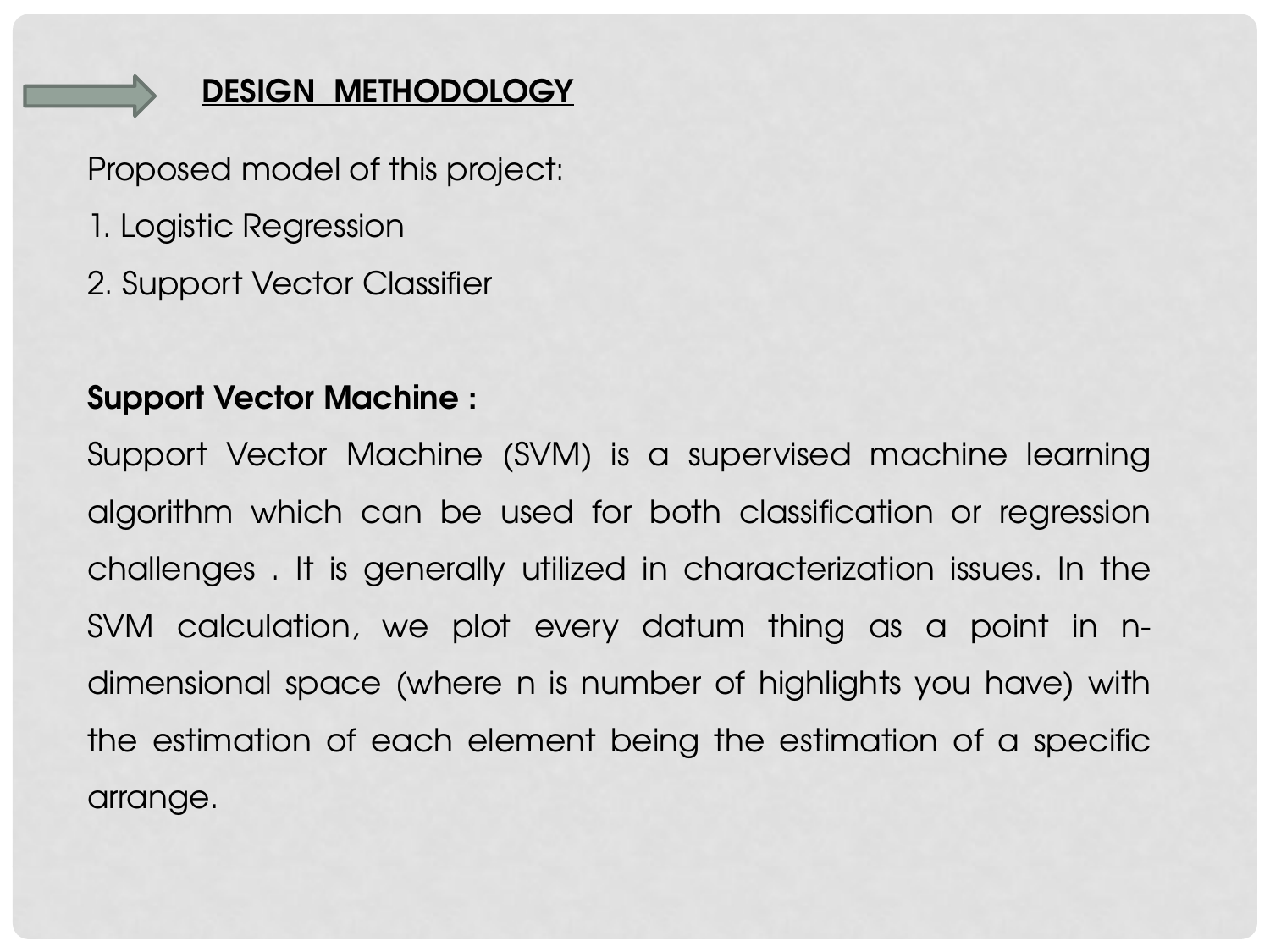

DESIGN  METHODOLOGY

Proposed model of this project:
1. Logistic Regression
2. Support Vector Classifier

Support Vector Machine :
Support Vector Machine (SVM) is a supervised machine learning algorithm which can be used for both classification or regression challenges . It is generally utilized in characterization issues. In the SVM calculation, we plot every datum thing as a point in n-dimensional space (where n is number of highlights you have) with the estimation of each element being the estimation of a specific arrange.